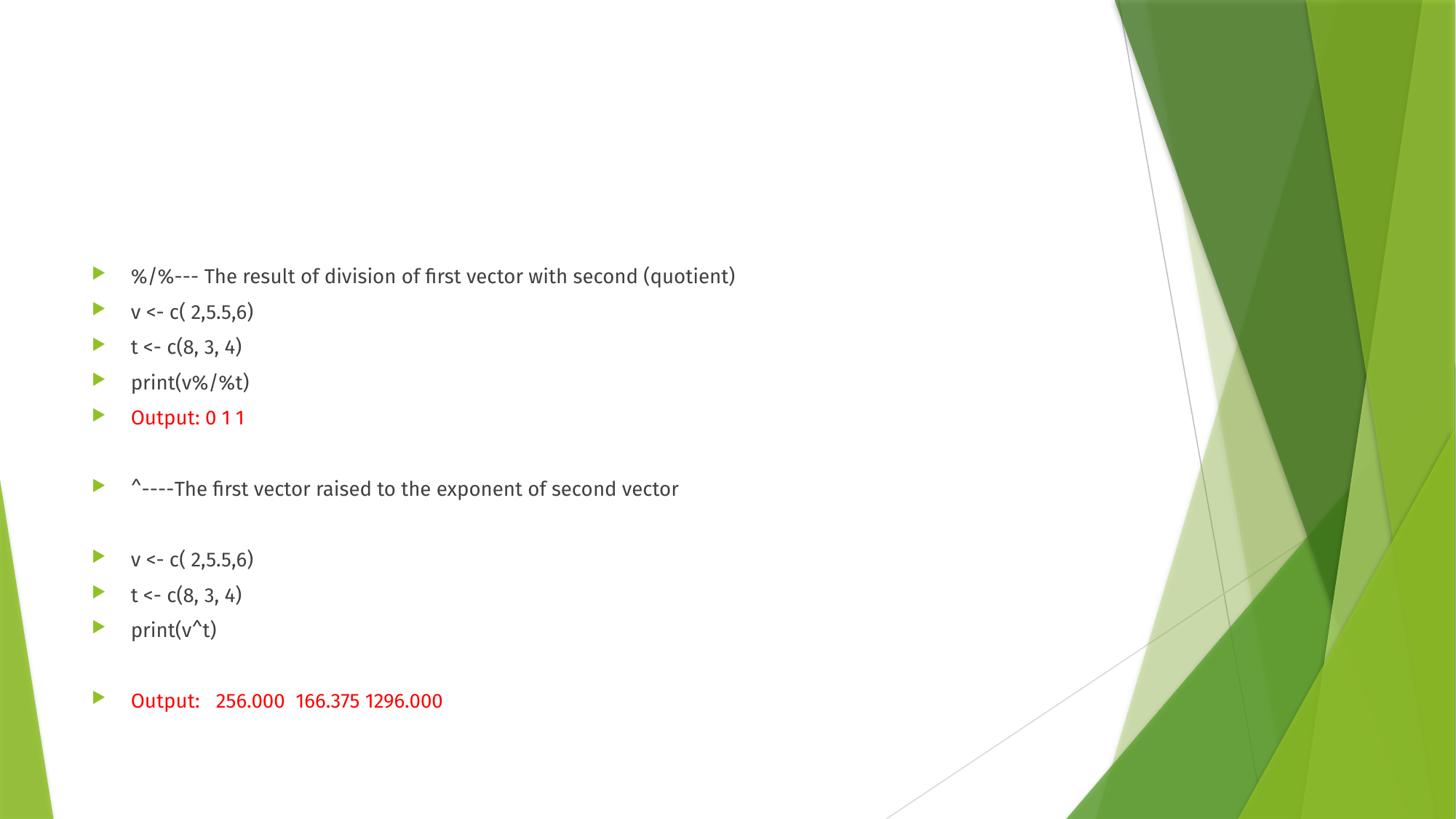

#
%/%--- The result of division of first vector with second (quotient)
v <- c( 2,5.5,6)
t <- c(8, 3, 4)
print(v%/%t)
Output: 0 1 1

^----The first vector raised to the exponent of second vector

v <- c( 2,5.5,6)
t <- c(8, 3, 4)
print(v^t)

Output:   256.000  166.375 1296.000